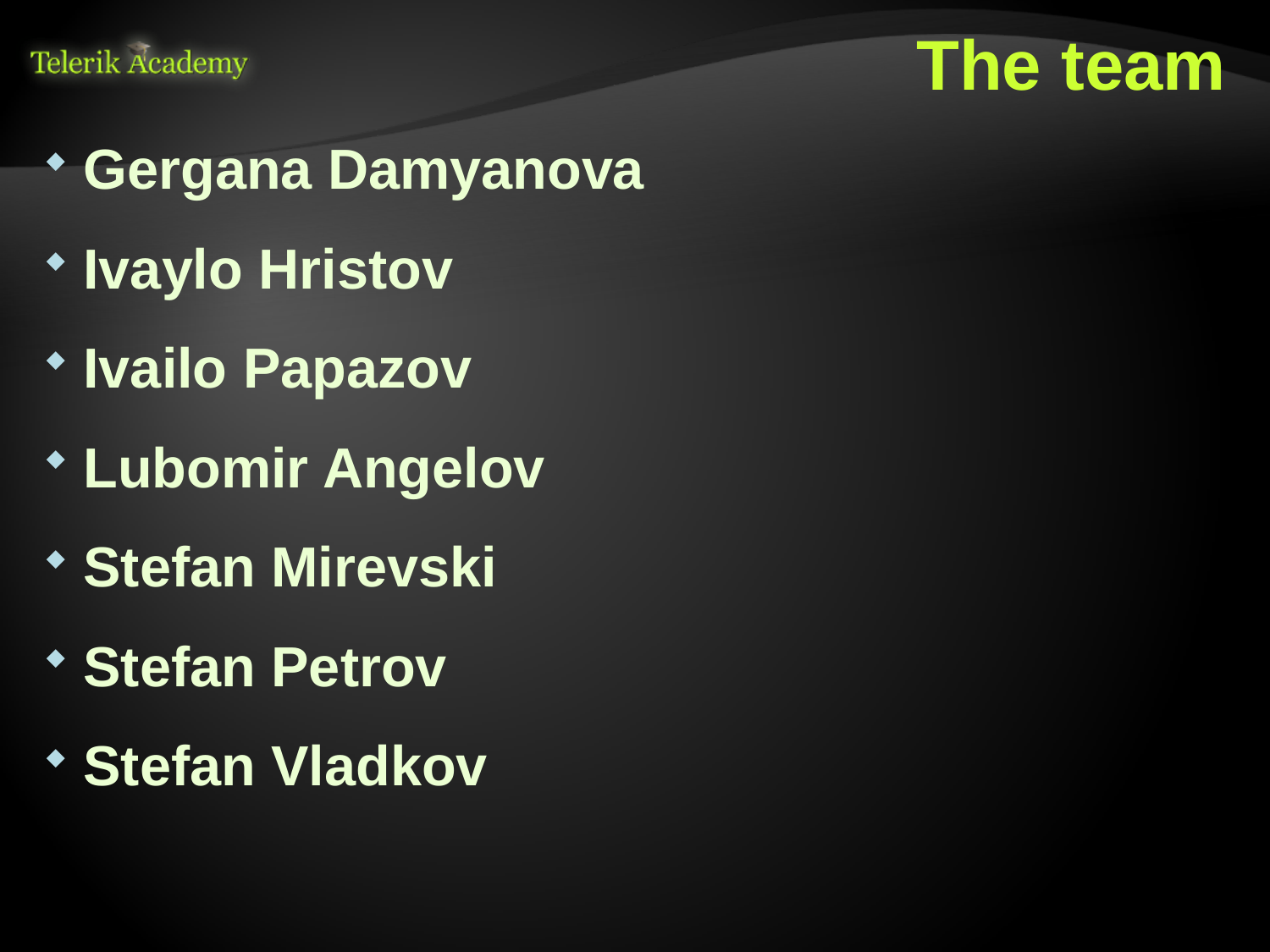

# The team
Gergana Damyanova
Ivaylo Hristov
Ivailo Papazov
Lubomir Angelov
Stefan Mirevski
Stefan Petrov
Stefan Vladkov